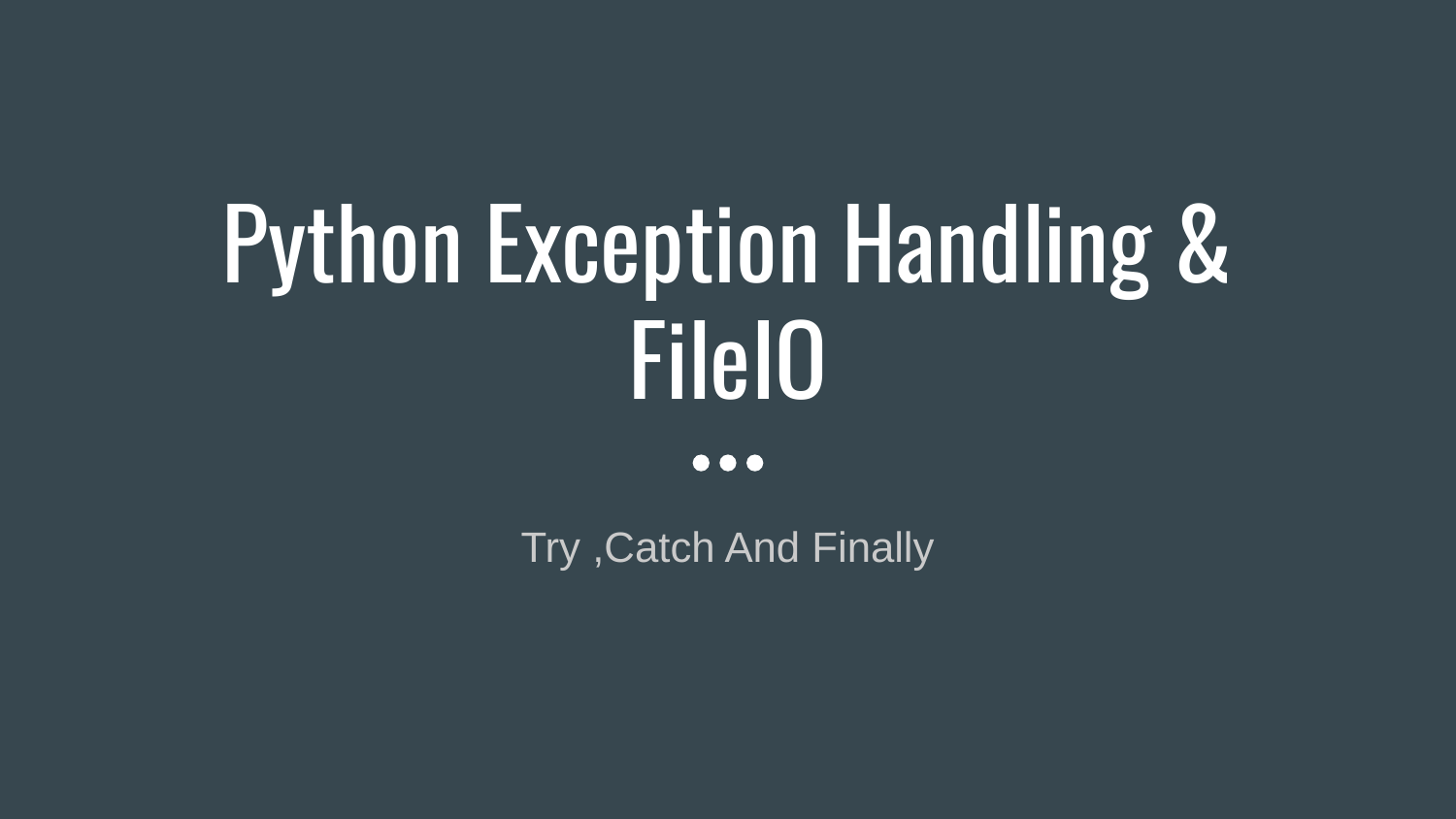

# Python Exception Handling & FileIO
Try ,Catch And Finally